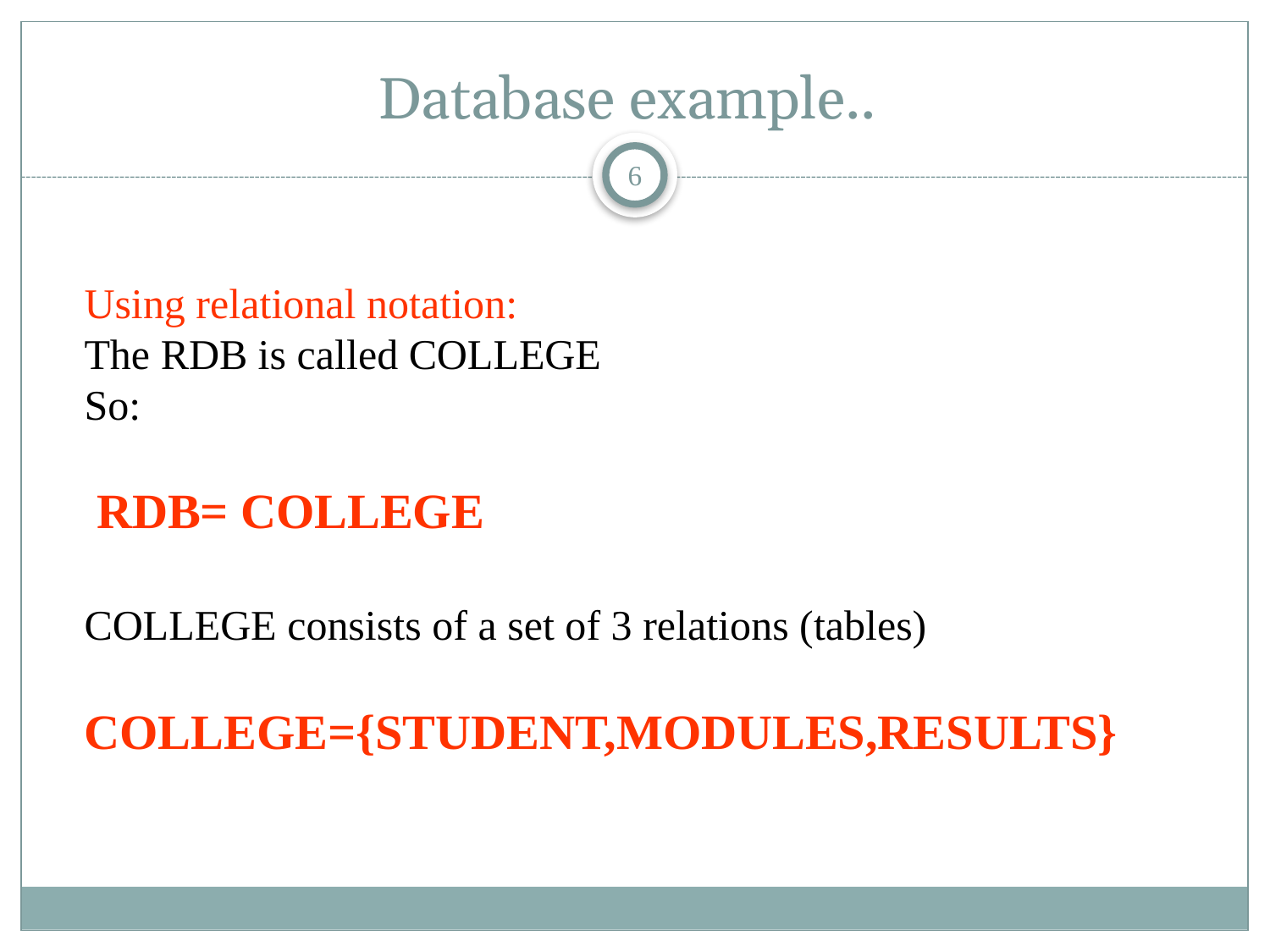

# Database example..
6
Using relational notation:
The RDB is called COLLEGE
So:

 RDB= COLLEGE

COLLEGE consists of a set of 3 relations (tables)

COLLEGE={STUDENT,MODULES,RESULTS}